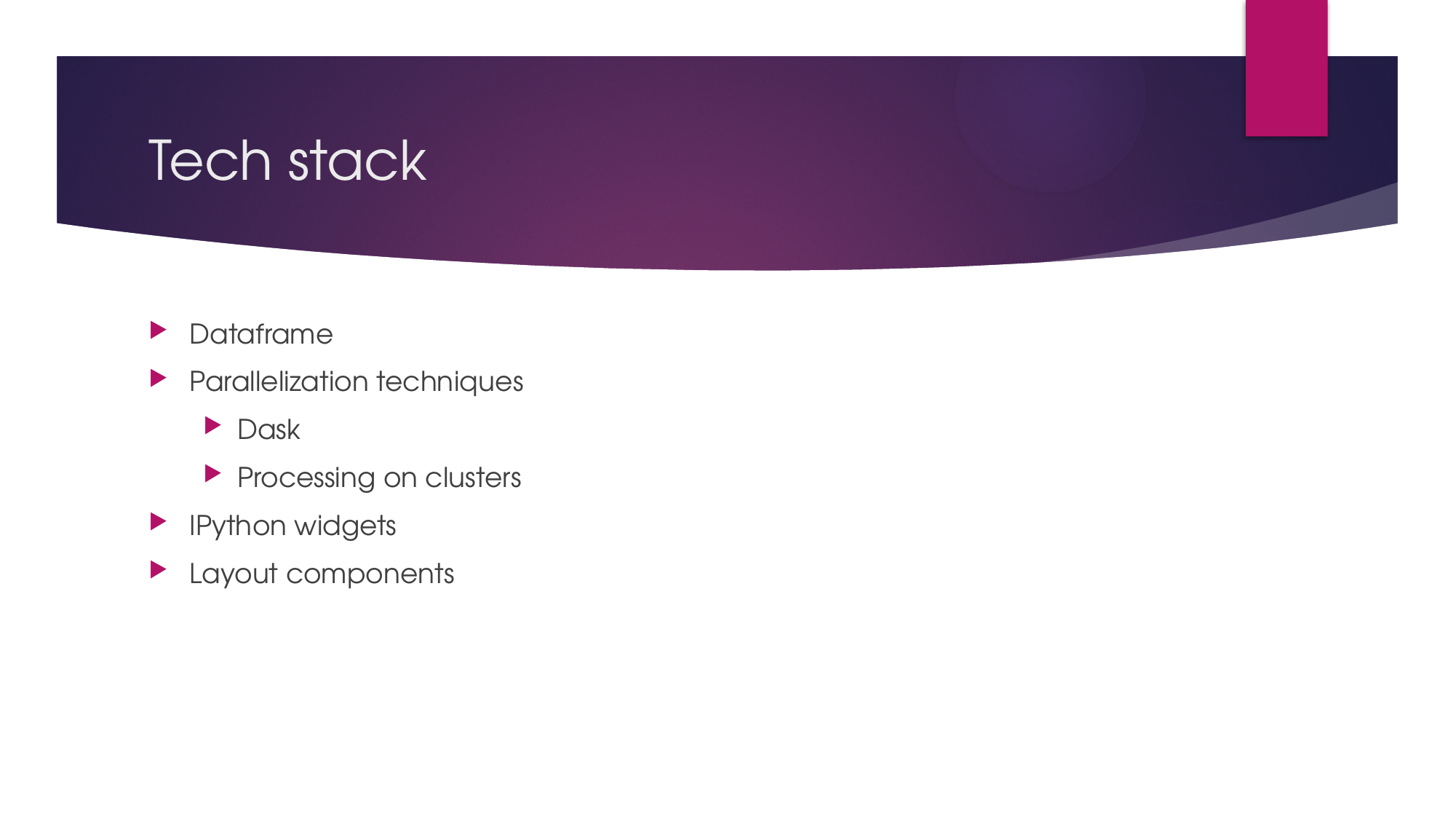

# Tech stack
Dataframe
Parallelization techniques
Dask
Processing on clusters
IPython widgets
Layout components